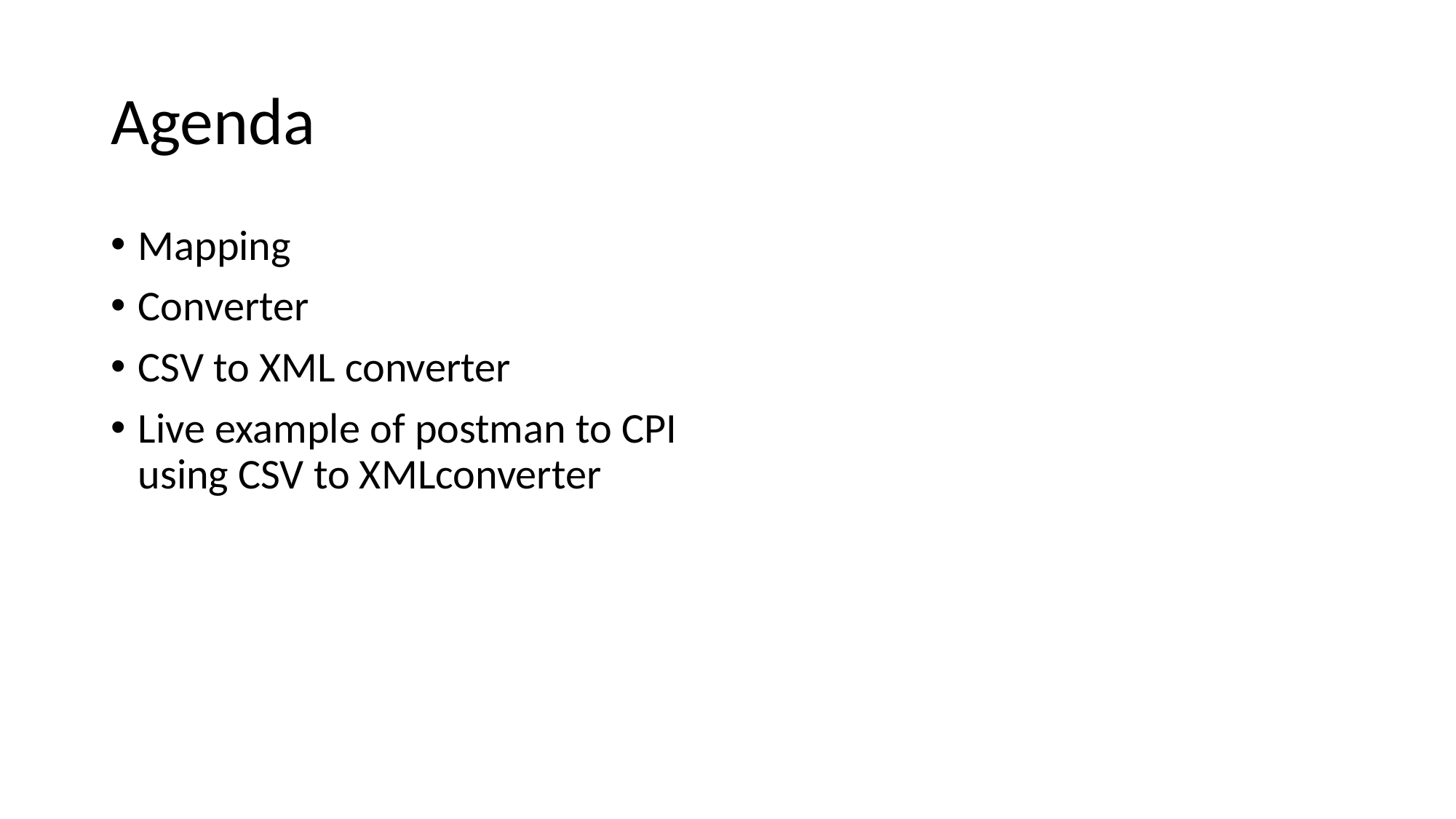

# Agenda
Mapping
Converter
CSV to XML converter
Live example of postman to CPI using CSV to XMLconverter